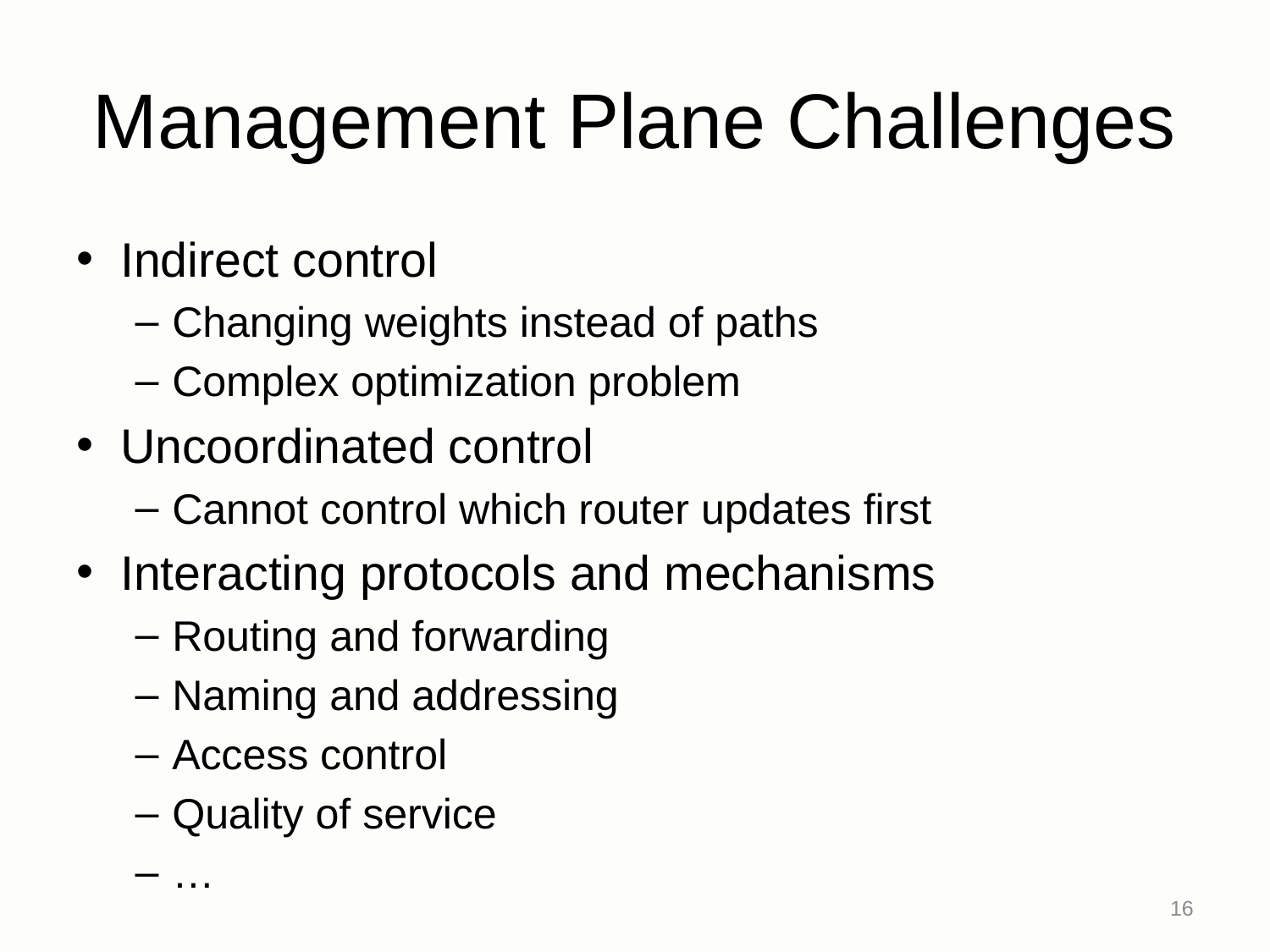

# Management Plane Challenges
Indirect control
Changing weights instead of paths
Complex optimization problem
Uncoordinated control
Cannot control which router updates first
Interacting protocols and mechanisms
Routing and forwarding
Naming and addressing
Access control
Quality of service
…
16